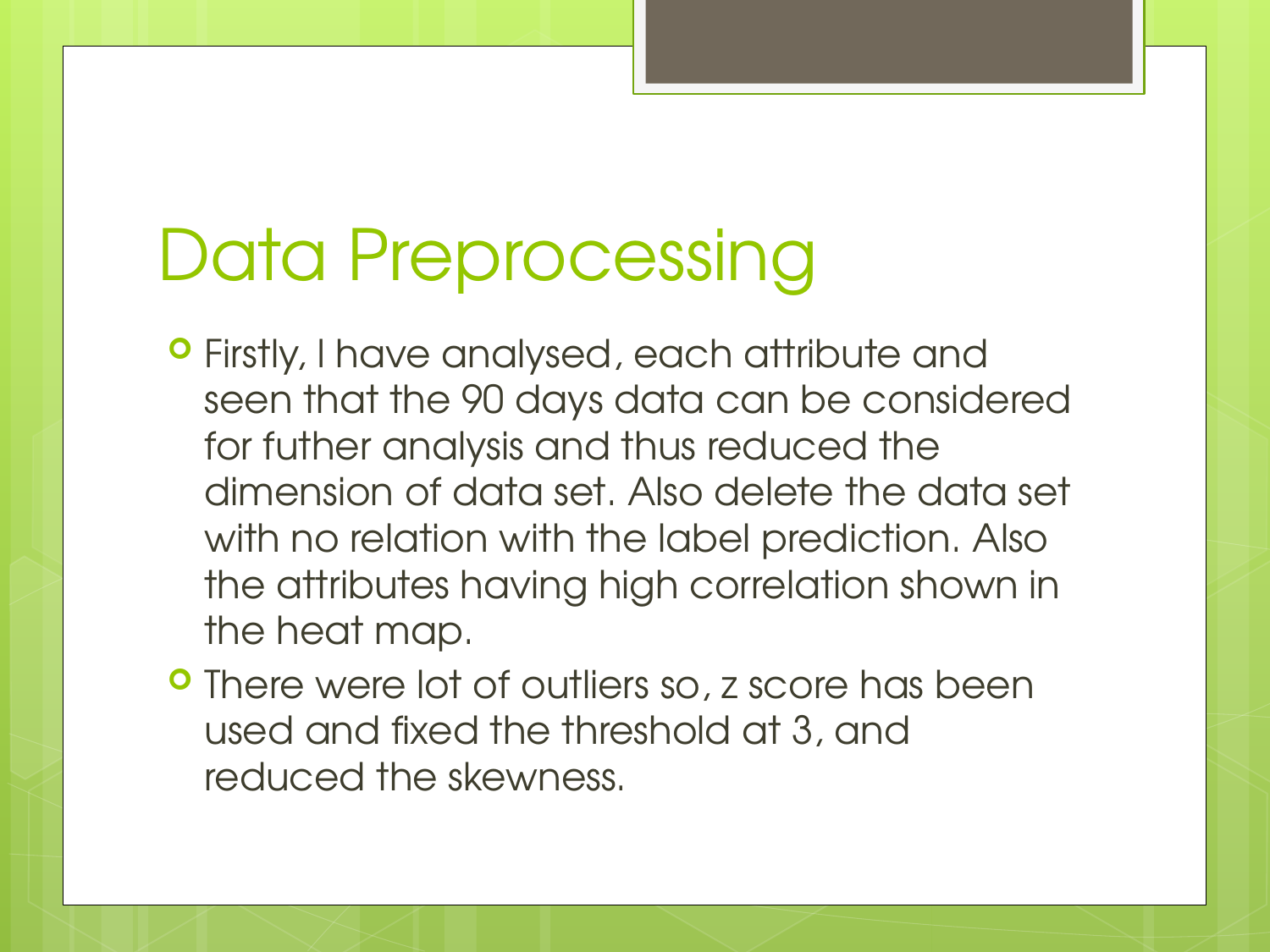

# Data Preprocessing
Firstly, I have analysed, each attribute and seen that the 90 days data can be considered for futher analysis and thus reduced the dimension of data set. Also delete the data set with no relation with the label prediction. Also the attributes having high correlation shown in the heat map.
There were lot of outliers so, z score has been used and fixed the threshold at 3, and reduced the skewness.